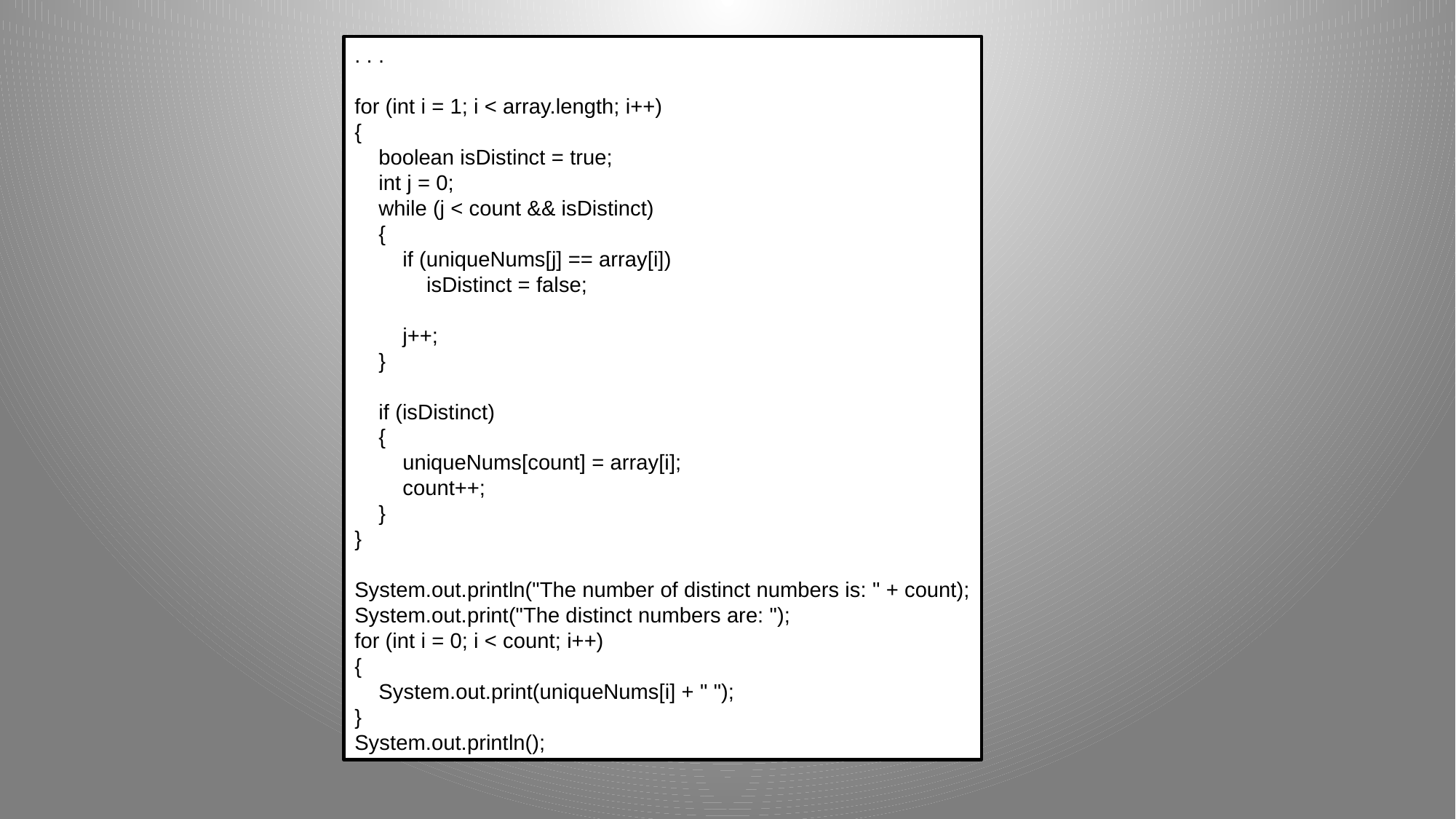

. . .

for (int i = 1; i < array.length; i++)
{
    boolean isDistinct = true;
    int j = 0;
    while (j < count && isDistinct)
    {
        if (uniqueNums[j] == array[i])
            isDistinct = false;

        j++;
    }

    if (isDistinct)
    {
        uniqueNums[count] = array[i];
        count++;
    }
}

System.out.println("The number of distinct numbers is: " + count);
System.out.print("The distinct numbers are: ");
for (int i = 0; i < count; i++)
{
    System.out.print(uniqueNums[i] + " ");
}
System.out.println();